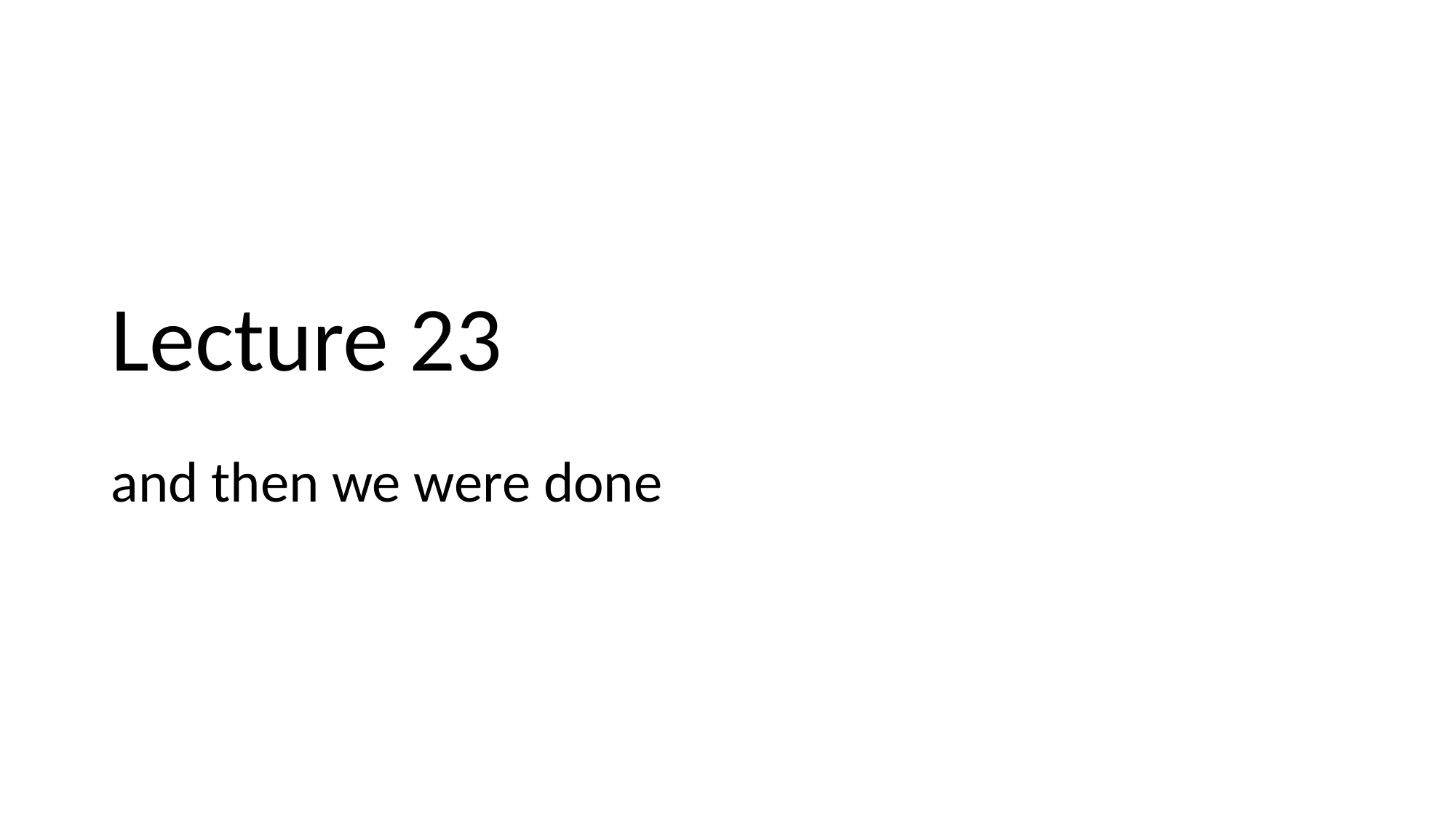

# Lecture 23 and then we were done